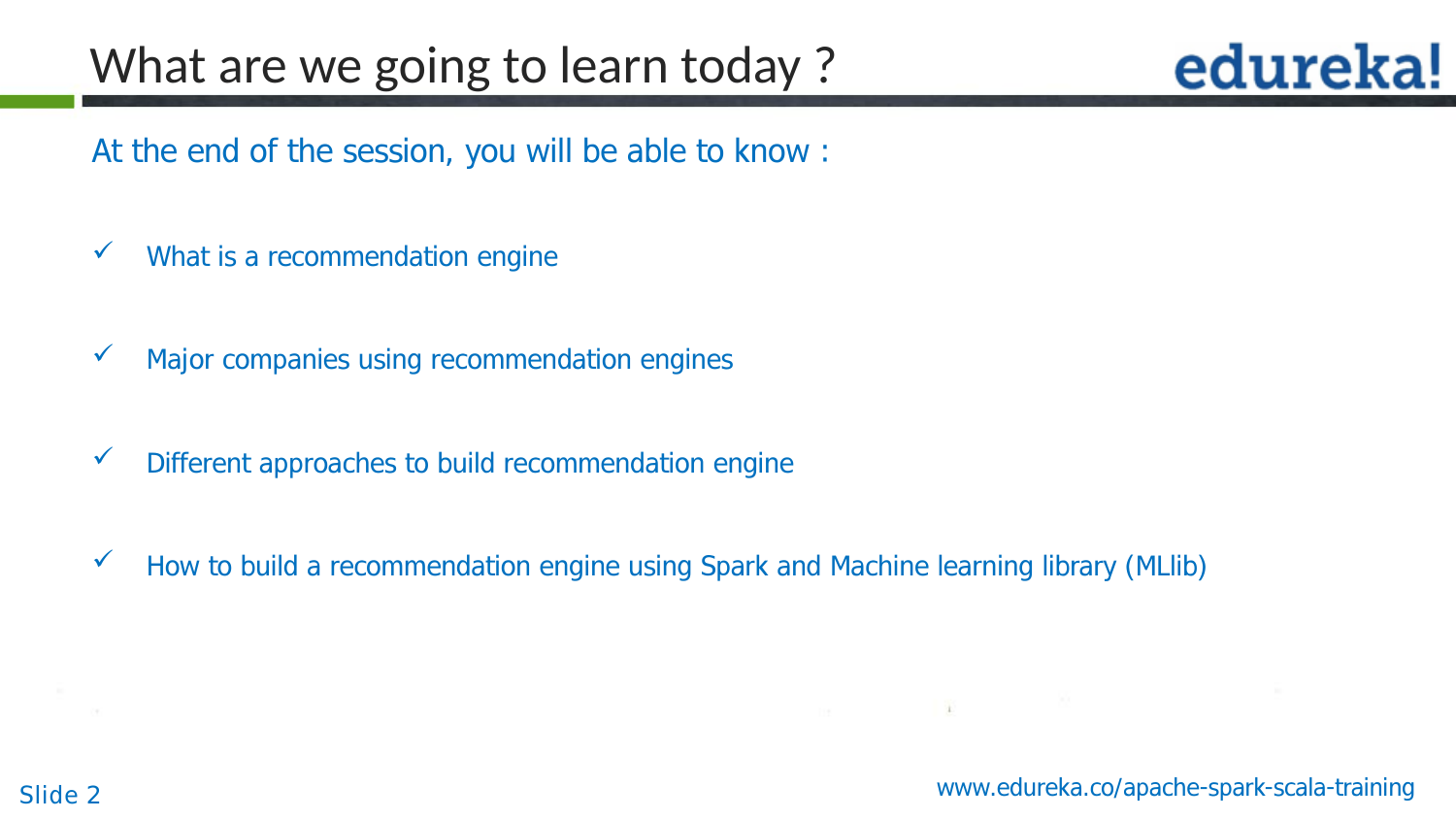

What are we going to learn today ?
At the end of the session, you will be able to know :
What is a recommendation engine
Major companies using recommendation engines
Different approaches to build recommendation engine
How to build a recommendation engine using Spark and Machine learning library (MLlib)